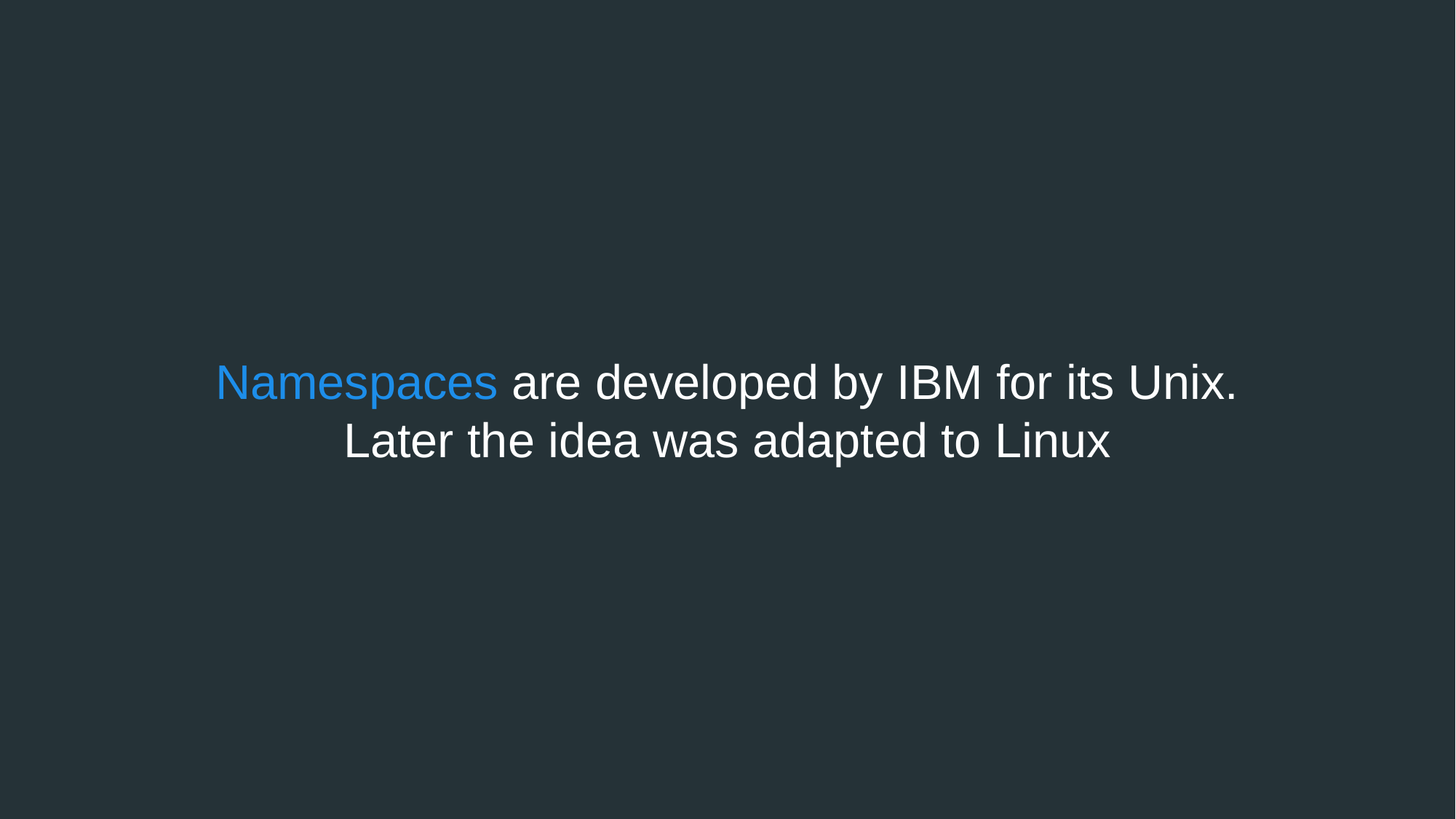

Namespaces are developed by IBM for its Unix. Later the idea was adapted to Linux